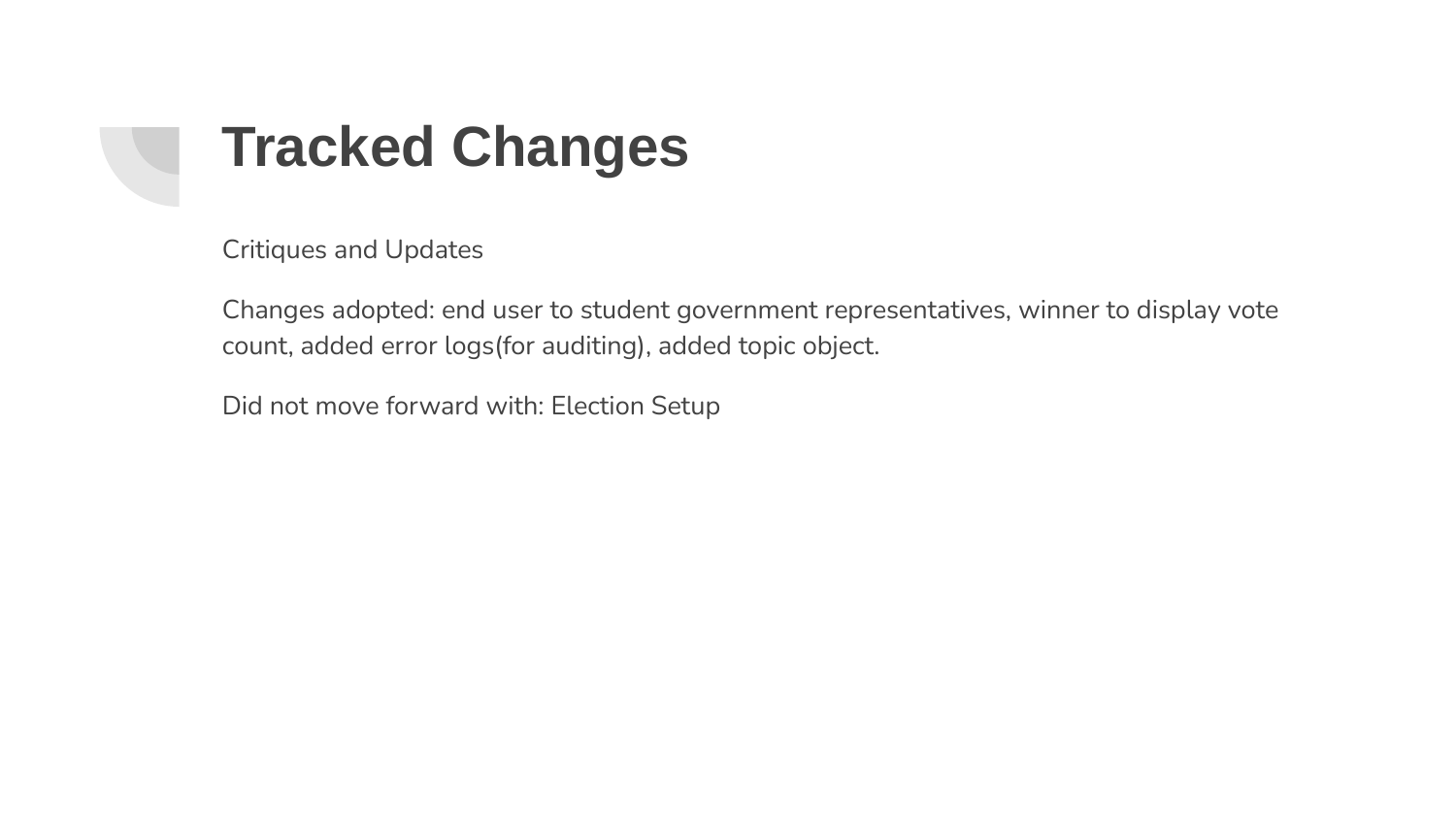

# Tracked Changes
Critiques and Updates
Changes adopted: end user to student government representatives, winner to display vote count, added error logs(for auditing), added topic object.
Did not move forward with: Election Setup